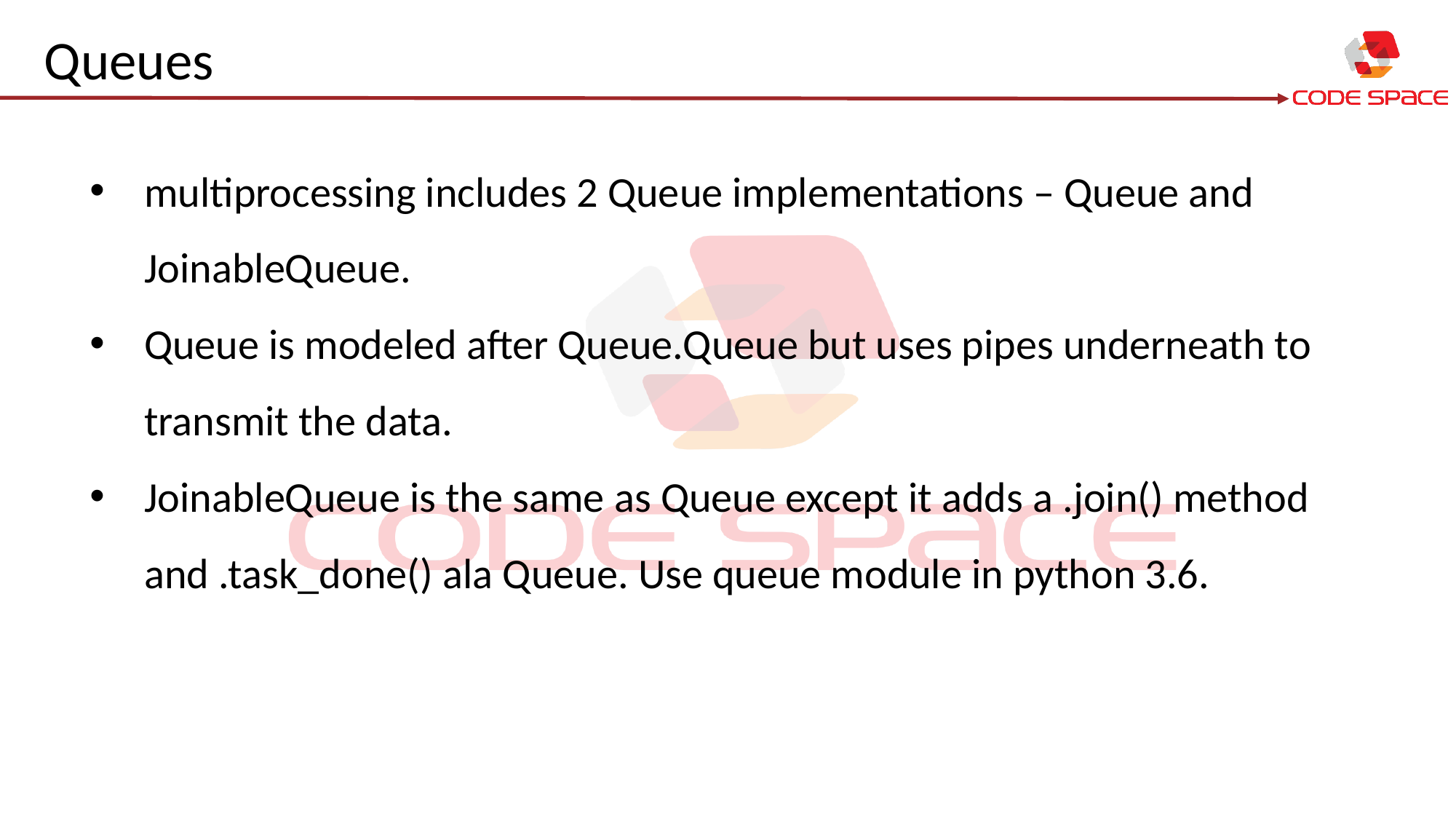

Queues
multiprocessing includes 2 Queue implementations – Queue and JoinableQueue.
Queue is modeled after Queue.Queue but uses pipes underneath to transmit the data.
JoinableQueue is the same as Queue except it adds a .join() method and .task_done() ala Queue. Use queue module in python 3.6.